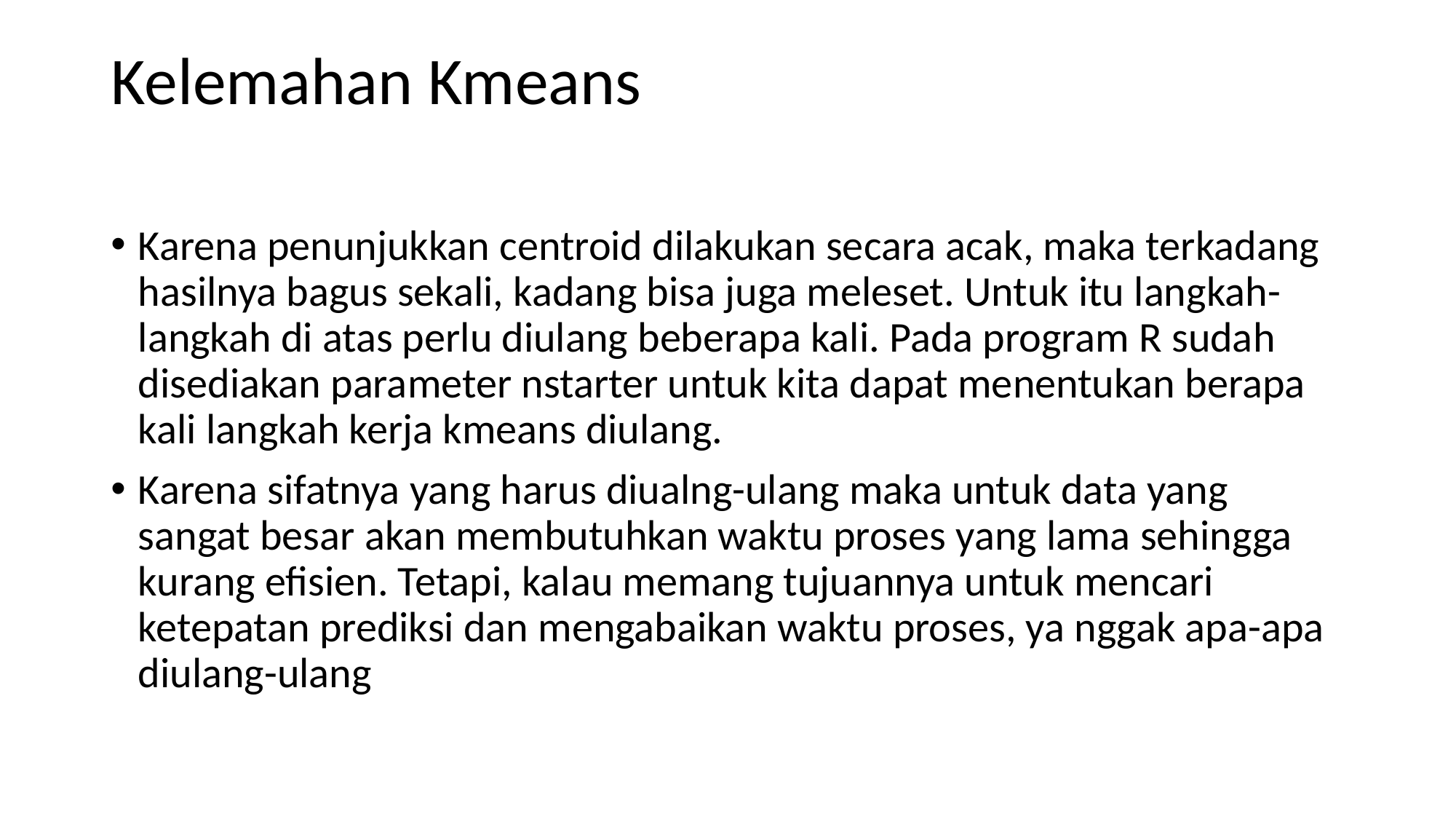

# Kelemahan Kmeans
Karena penunjukkan centroid dilakukan secara acak, maka terkadang hasilnya bagus sekali, kadang bisa juga meleset. Untuk itu langkah-langkah di atas perlu diulang beberapa kali. Pada program R sudah disediakan parameter nstarter untuk kita dapat menentukan berapa kali langkah kerja kmeans diulang.
Karena sifatnya yang harus diualng-ulang maka untuk data yang sangat besar akan membutuhkan waktu proses yang lama sehingga kurang efisien. Tetapi, kalau memang tujuannya untuk mencari ketepatan prediksi dan mengabaikan waktu proses, ya nggak apa-apa diulang-ulang